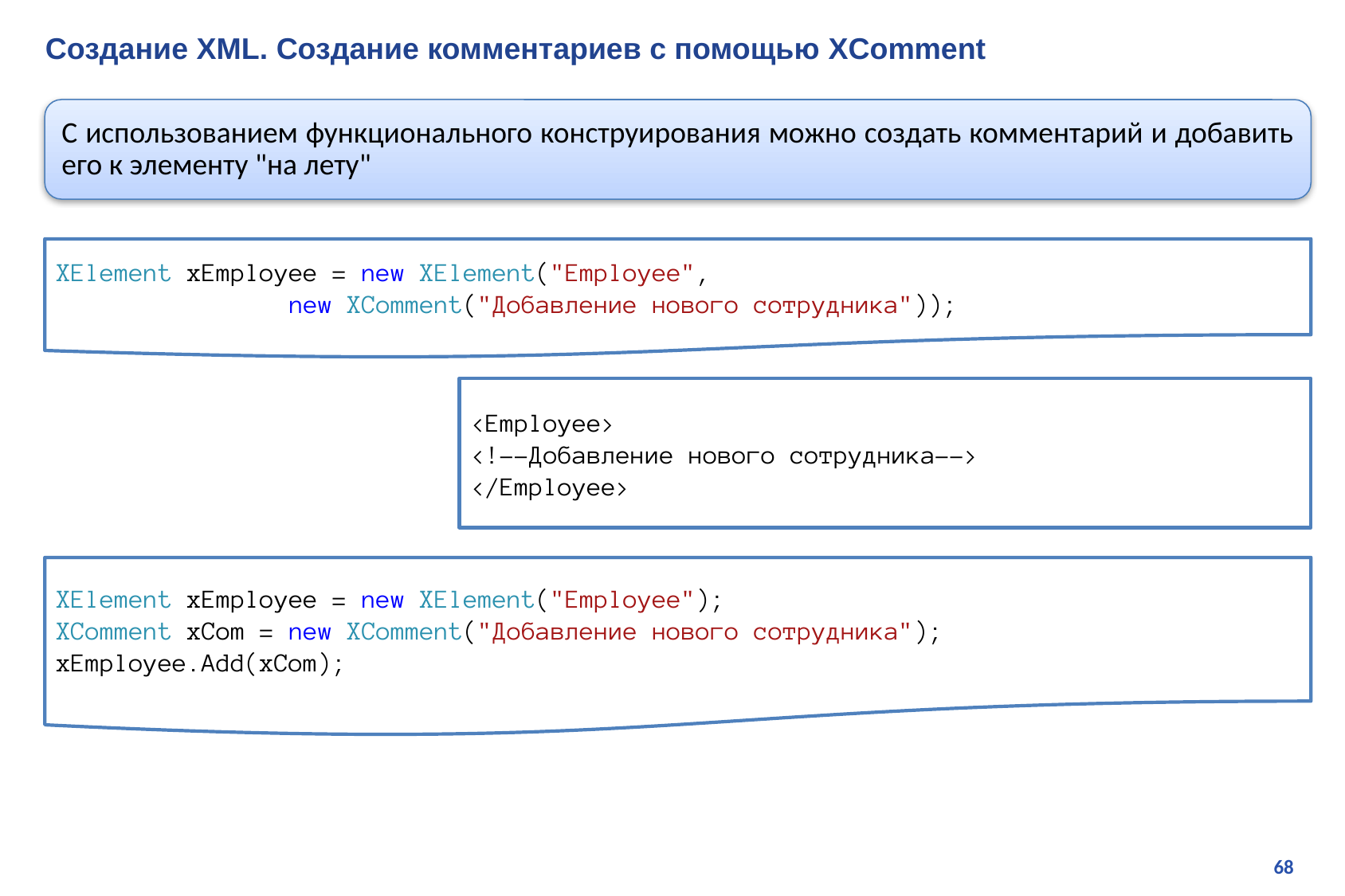

# Создание XML. Создание комментариев с помощью XComment
С использованием функционального конструирования можно создать комментарий и добавить его к элементу "на лету"
XElement xEmployee = new XElement("Employee",
                new XComment("Добавление нового сотрудника"));
<Employee>
<!--Добавление нового сотрудника-->
</Employee>
XElement xEmployee = new XElement("Employee");
XComment xCom = new XComment("Добавление нового сотрудника");
xEmployee.Add(xCom);